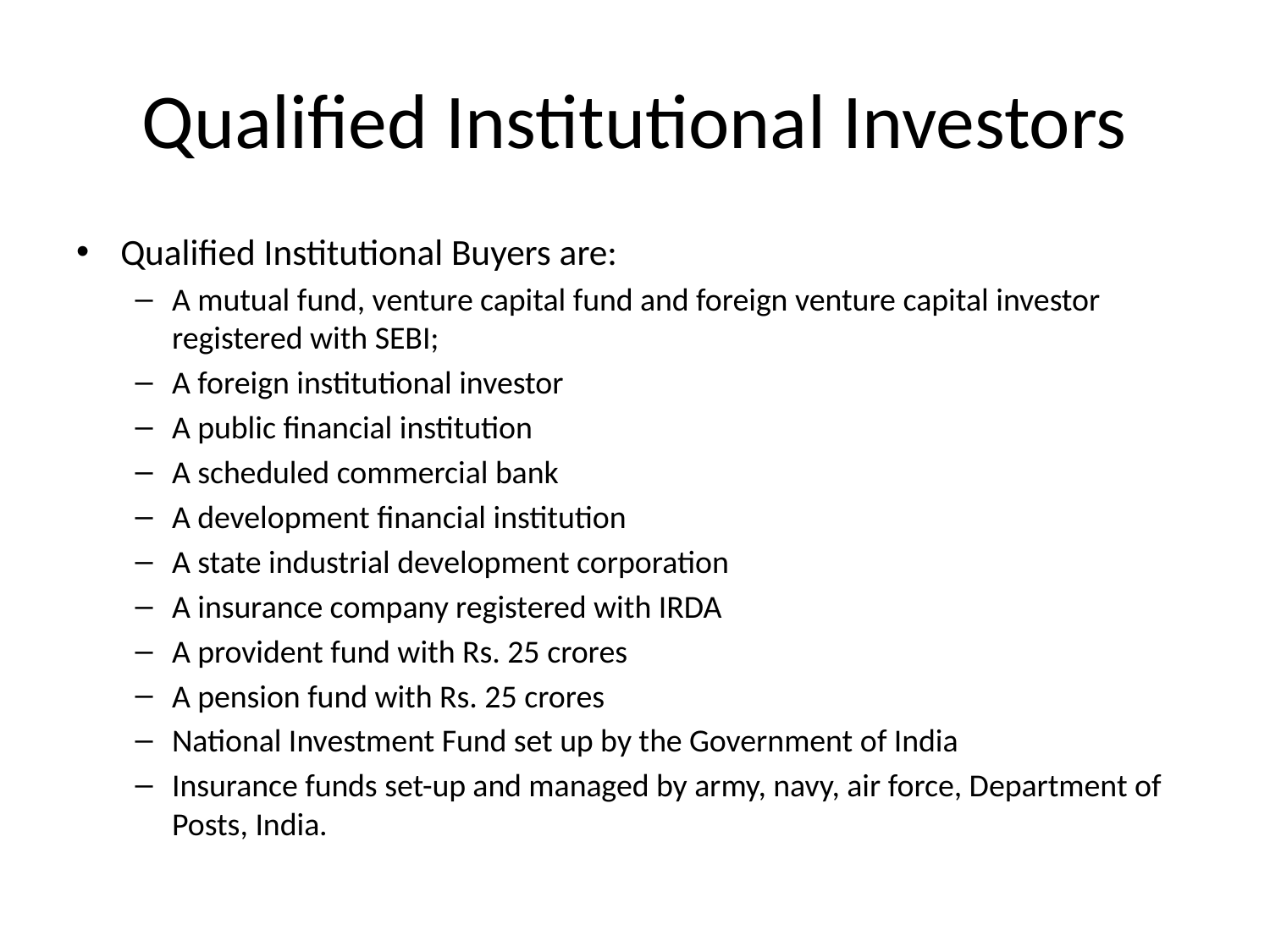

# Qualified Institutional Investors
Qualified Institutional Buyers are:
A mutual fund, venture capital fund and foreign venture capital investor registered with SEBI;
A foreign institutional investor
A public financial institution
A scheduled commercial bank
A development financial institution
A state industrial development corporation
A insurance company registered with IRDA
A provident fund with Rs. 25 crores
A pension fund with Rs. 25 crores
National Investment Fund set up by the Government of India
Insurance funds set-up and managed by army, navy, air force, Department of Posts, India.